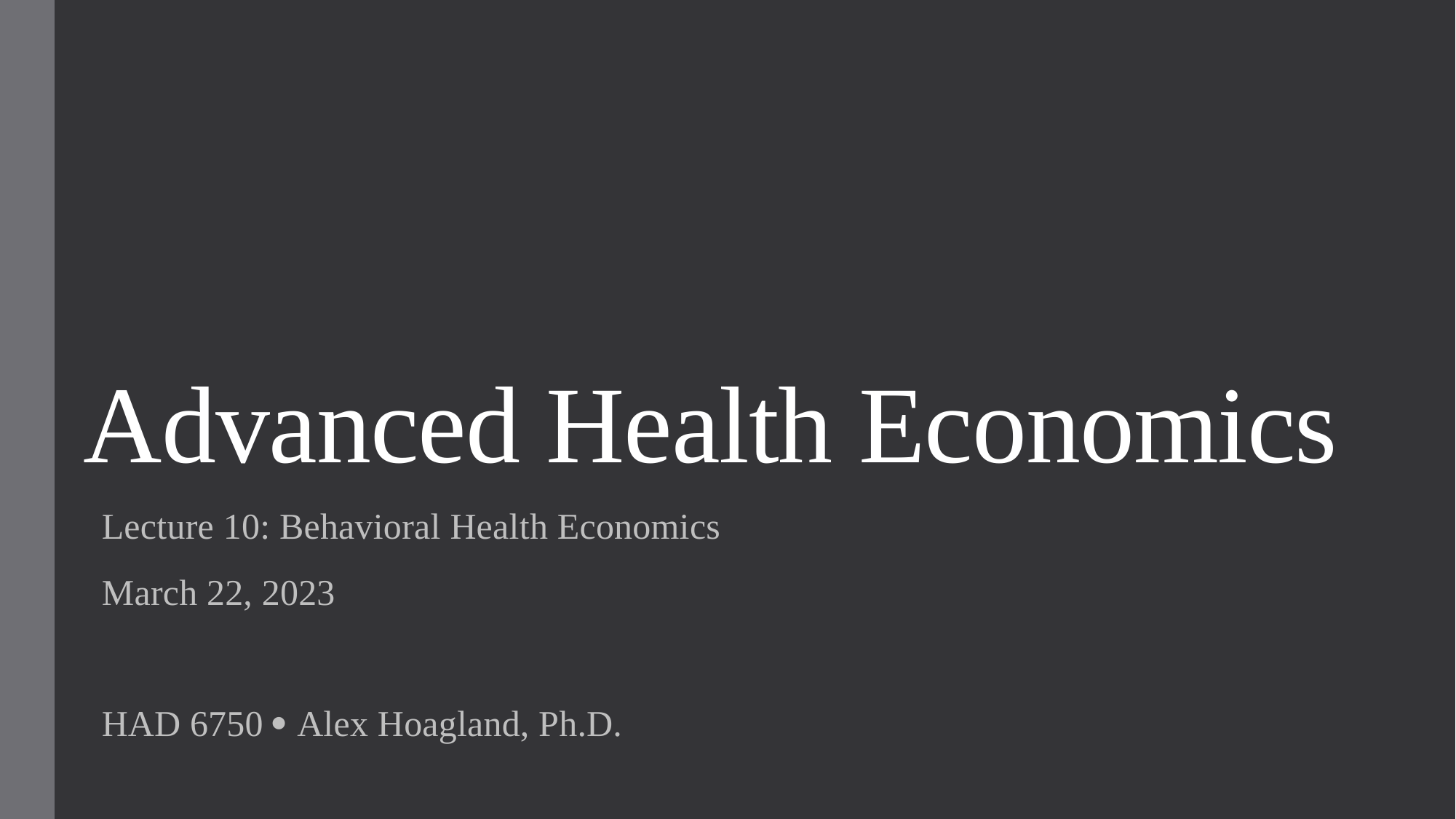

# Advanced Health Economics
Lecture 10: Behavioral Health Economics
March 22, 2023

HAD 6750 • Alex Hoagland, Ph.D.